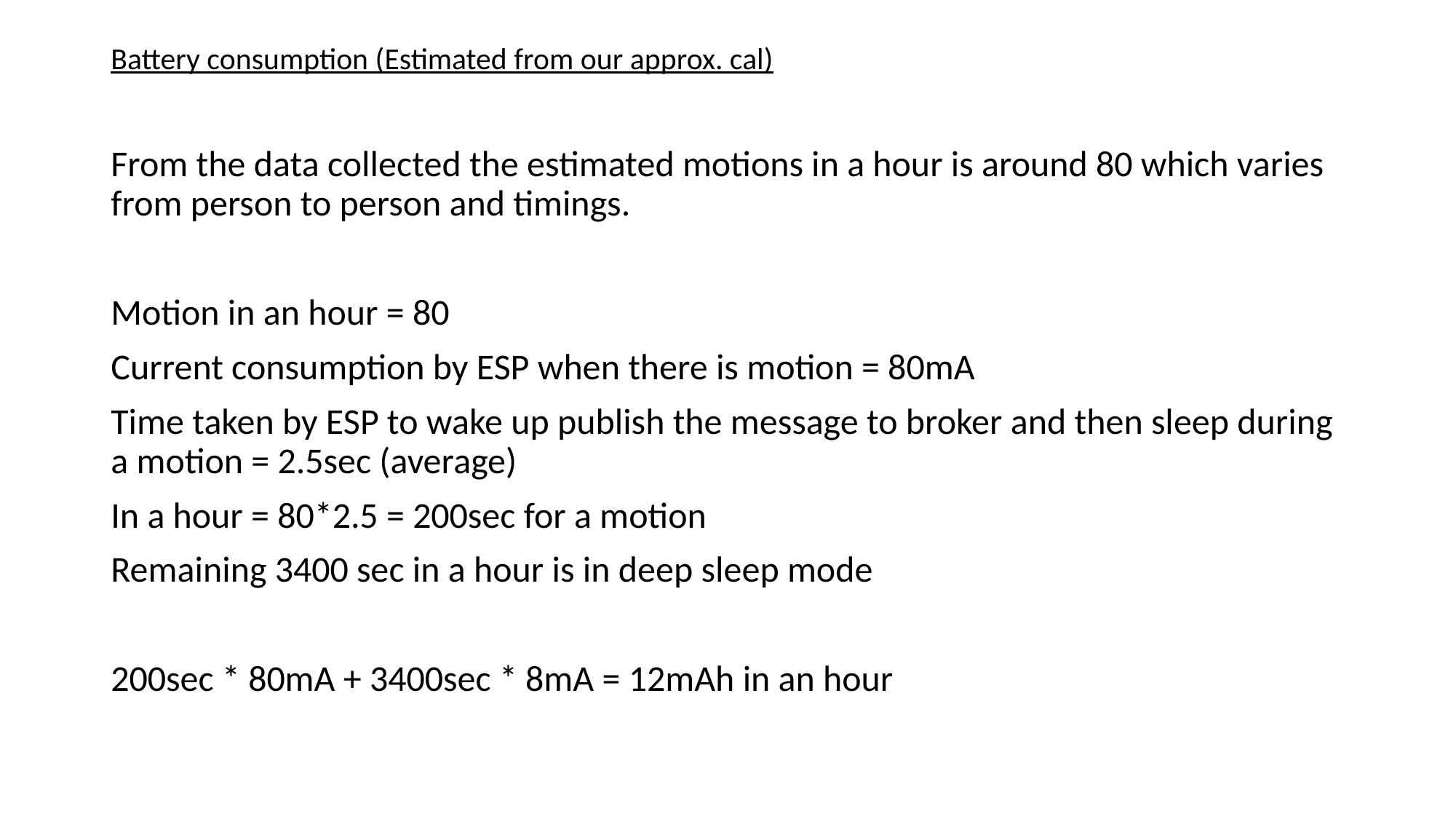

Battery consumption (Estimated from our approx. cal)

From the data collected the estimated motions in a hour is around 80 which varies from person to person and timings.

Motion in an hour = 80
Current consumption by ESP when there is motion = 80mA
Time taken by ESP to wake up publish the message to broker and then sleep during a motion = 2.5sec (average)
In a hour = 80*2.5 = 200sec for a motion
Remaining 3400 sec in a hour is in deep sleep mode

200sec * 80mA + 3400sec * 8mA = 12mAh in an hour